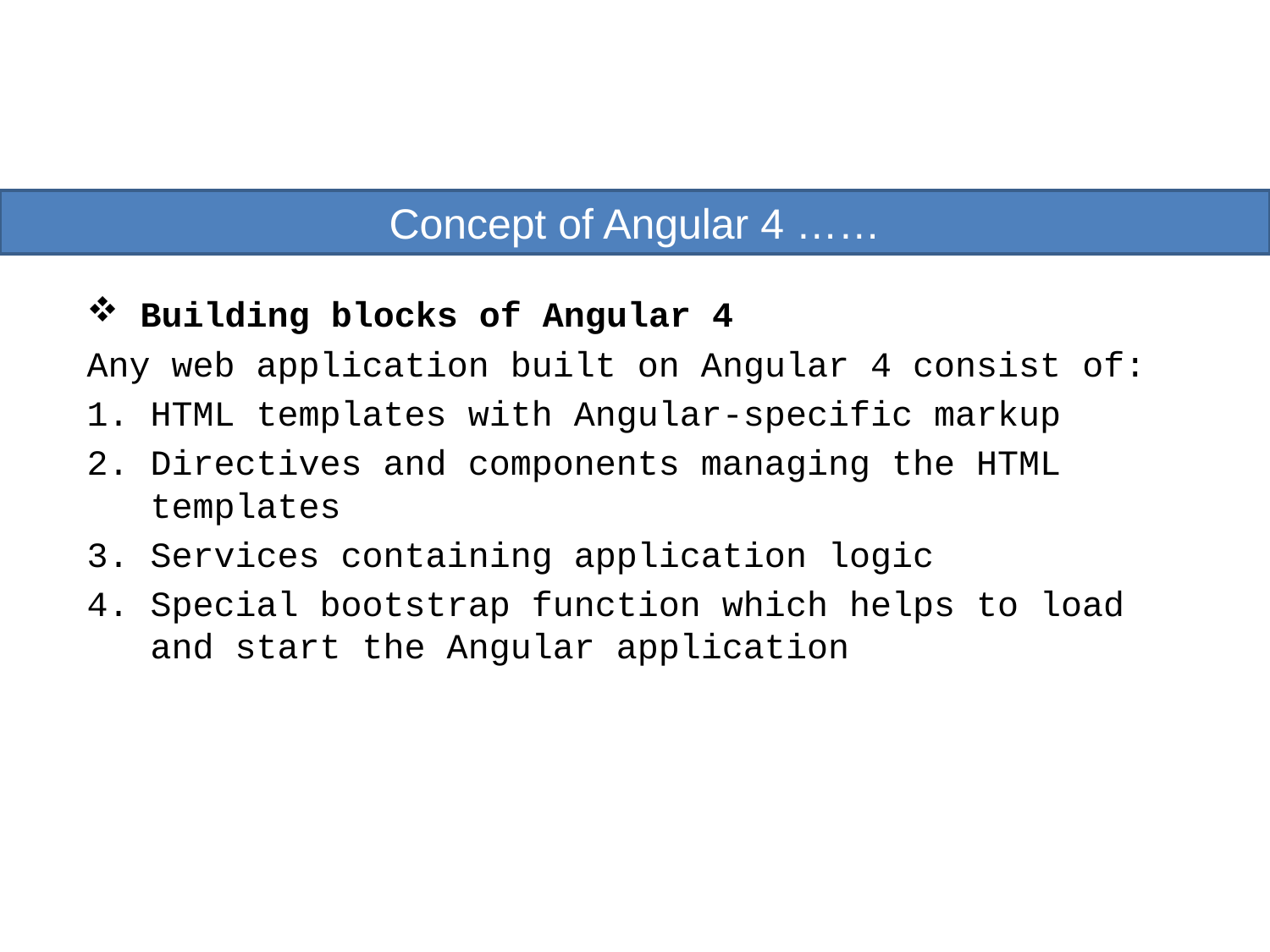

Concept of Angular 4 ……
 Building blocks of Angular 4
Any web application built on Angular 4 consist of:
HTML templates with Angular-specific markup
Directives and components managing the HTML templates
Services containing application logic
Special bootstrap function which helps to load and start the Angular application